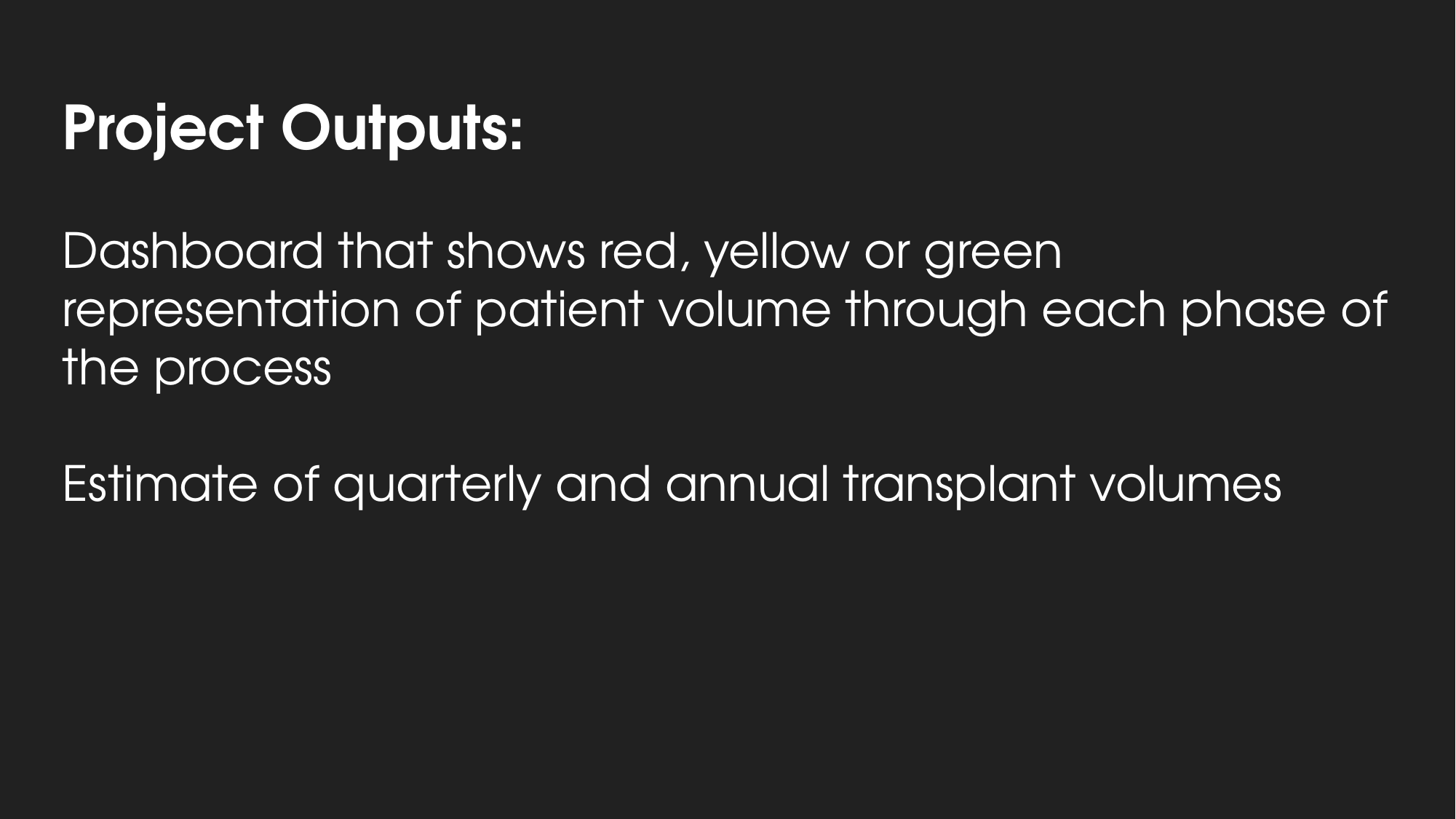

Project Outputs:

Dashboard that shows red, yellow or green representation of patient volume through each phase of the process

Estimate of quarterly and annual transplant volumes